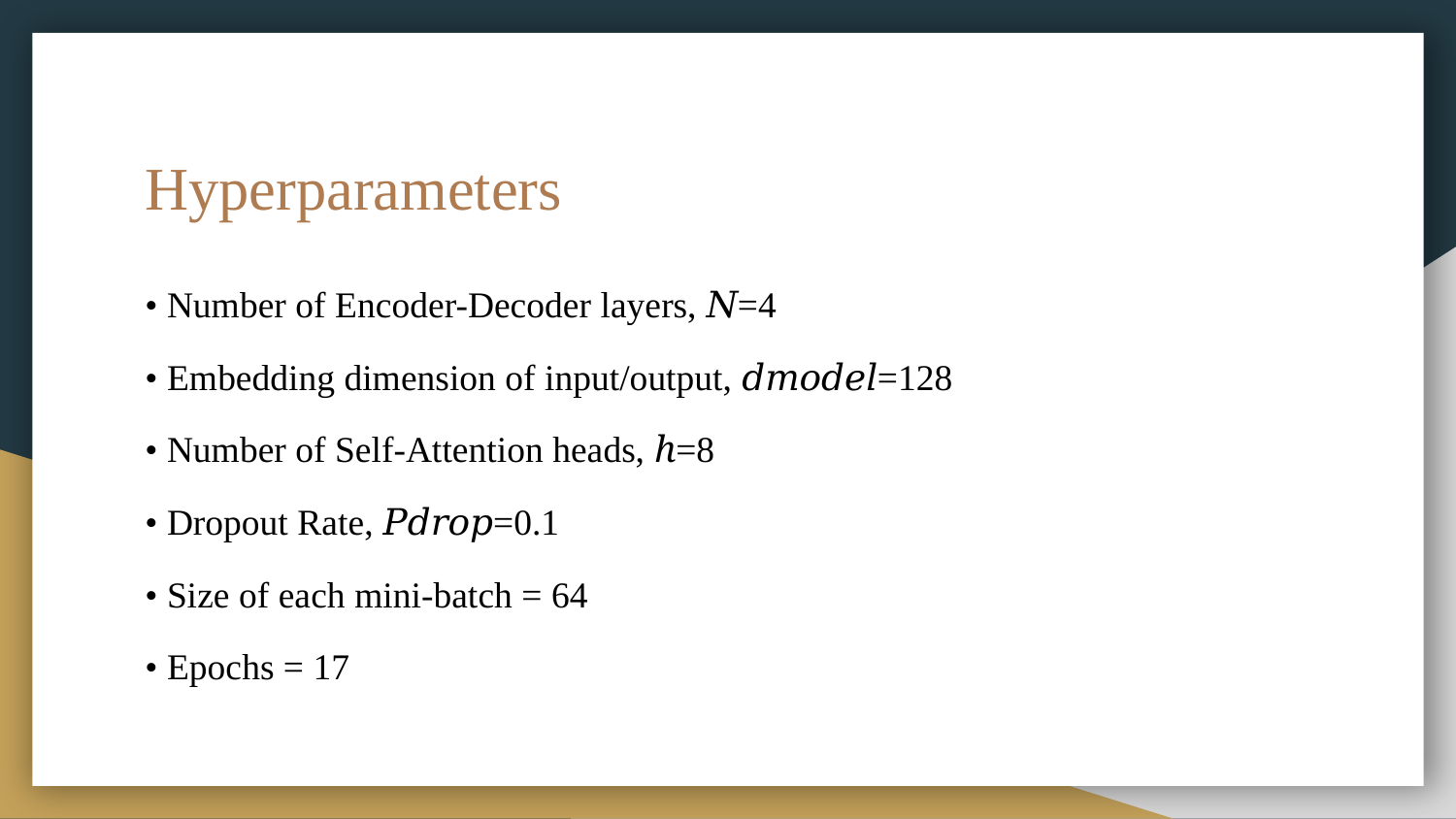

# Hyperparameters
• Number of Encoder-Decoder layers, 𝑁=4
• Embedding dimension of input/output, 𝑑𝑚𝑜𝑑𝑒𝑙=128
• Number of Self-Attention heads, ℎ=8
• Dropout Rate, 𝑃𝑑𝑟𝑜𝑝=0.1
• Size of each mini-batch = 64
• Epochs = 17